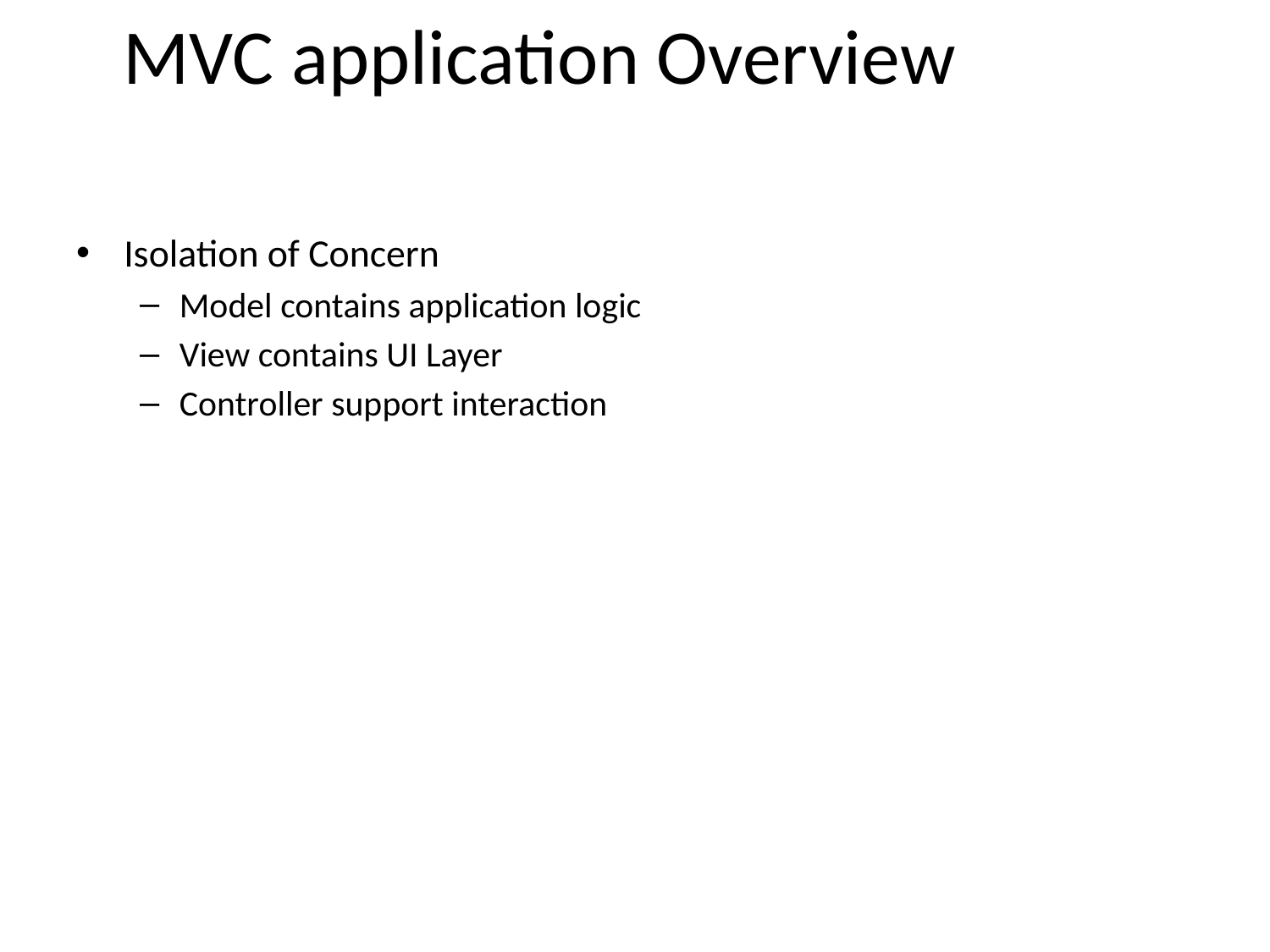

# MVC application Overview
Isolation of Concern
Model contains application logic
View contains UI Layer
Controller support interaction